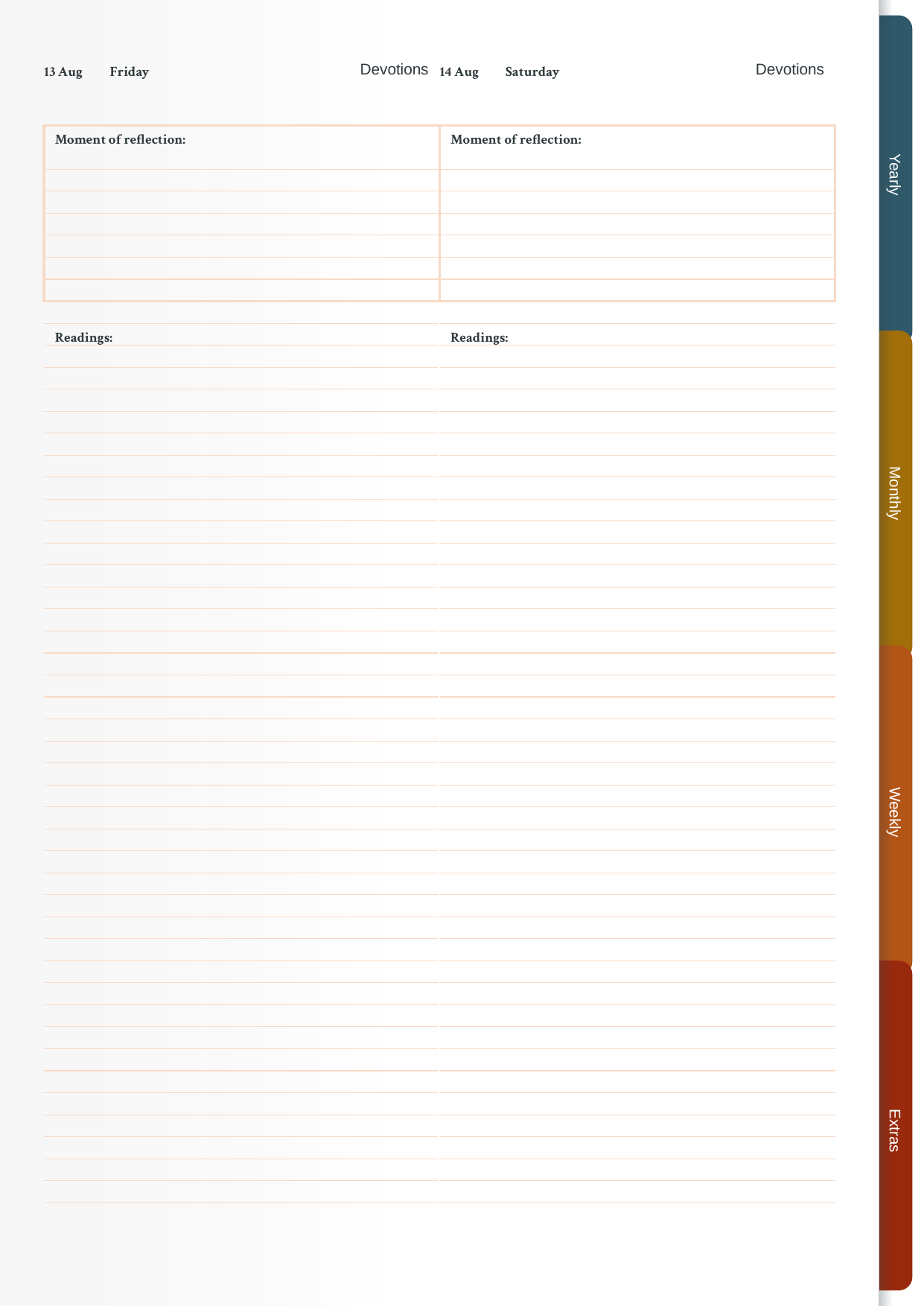

# 13August - 14August
Yearly
13 Aug
Friday
Devotions
14 Aug
Saturday
Devotions
Monthly
Weekly
Extras